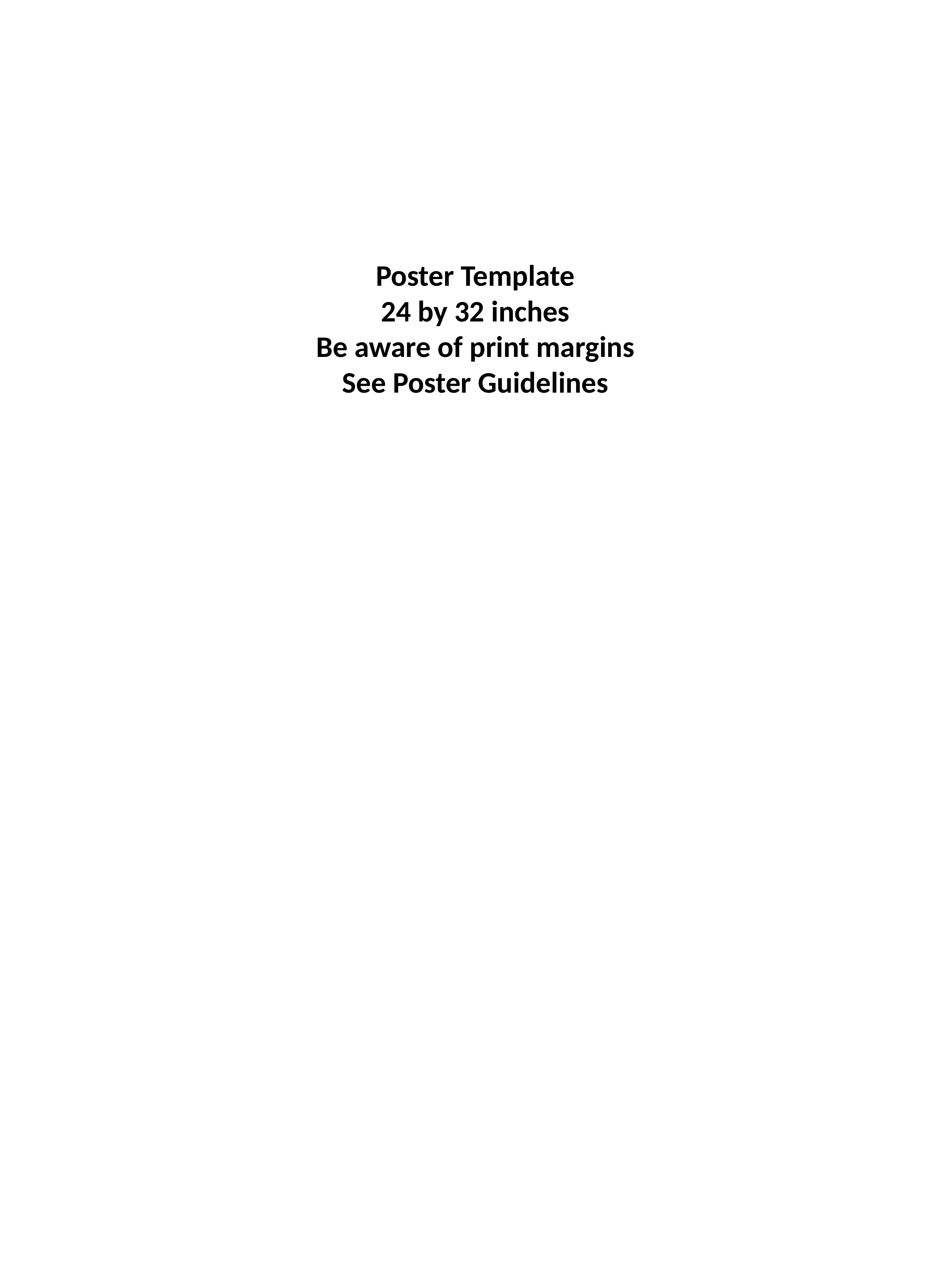

Poster Template
24 by 32 inches
Be aware of print margins
See Poster Guidelines